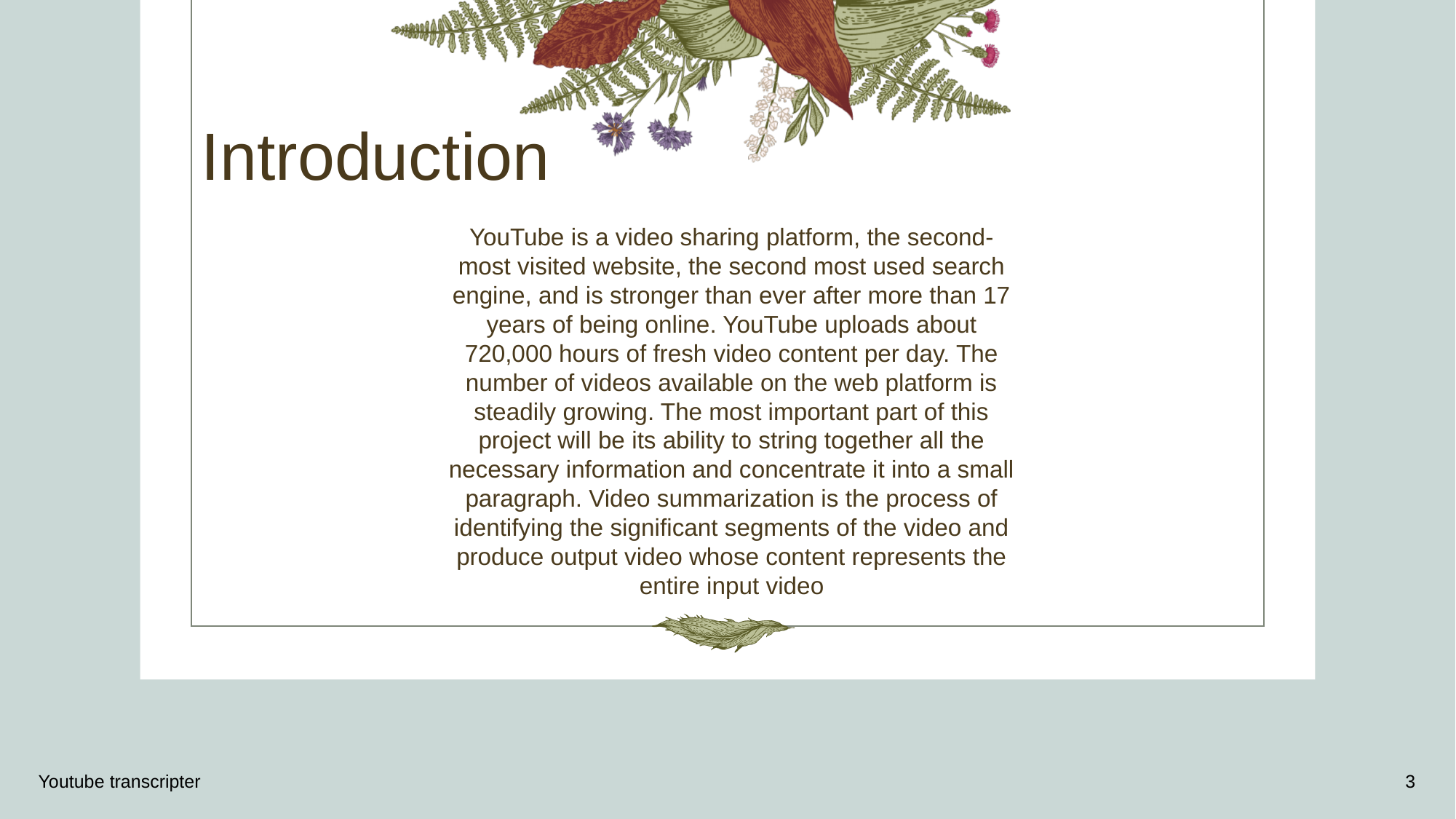

# Introduction
YouTube is a video sharing platform, the second-
most visited website, the second most used search
engine, and is stronger than ever after more than 17
years of being online. YouTube uploads about
720,000 hours of fresh video content per day. The
number of videos available on the web platform is
steadily growing. The most important part of this
project will be its ability to string together all the
necessary information and concentrate it into a small
paragraph. Video summarization is the process of
identifying the significant segments of the video and
produce output video whose content represents the
entire input video
Youtube transcripter
3